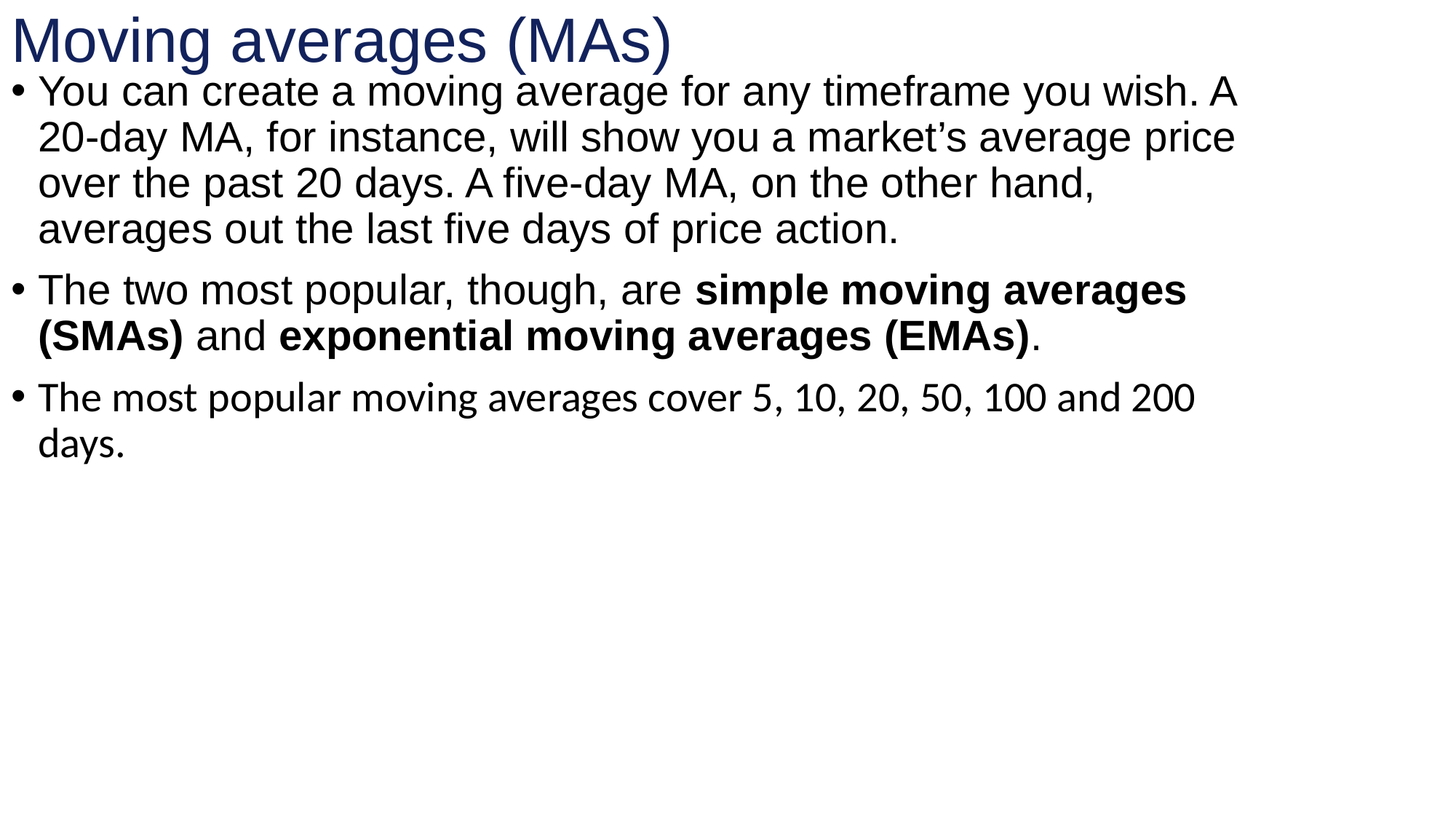

# Moving averages (MAs)
You can create a moving average for any timeframe you wish. A 20-day MA, for instance, will show you a market’s average price over the past 20 days. A five-day MA, on the other hand, averages out the last five days of price action.
The two most popular, though, are simple moving averages (SMAs) and exponential moving averages (EMAs).
The most popular moving averages cover 5, 10, 20, 50, 100 and 200 days.